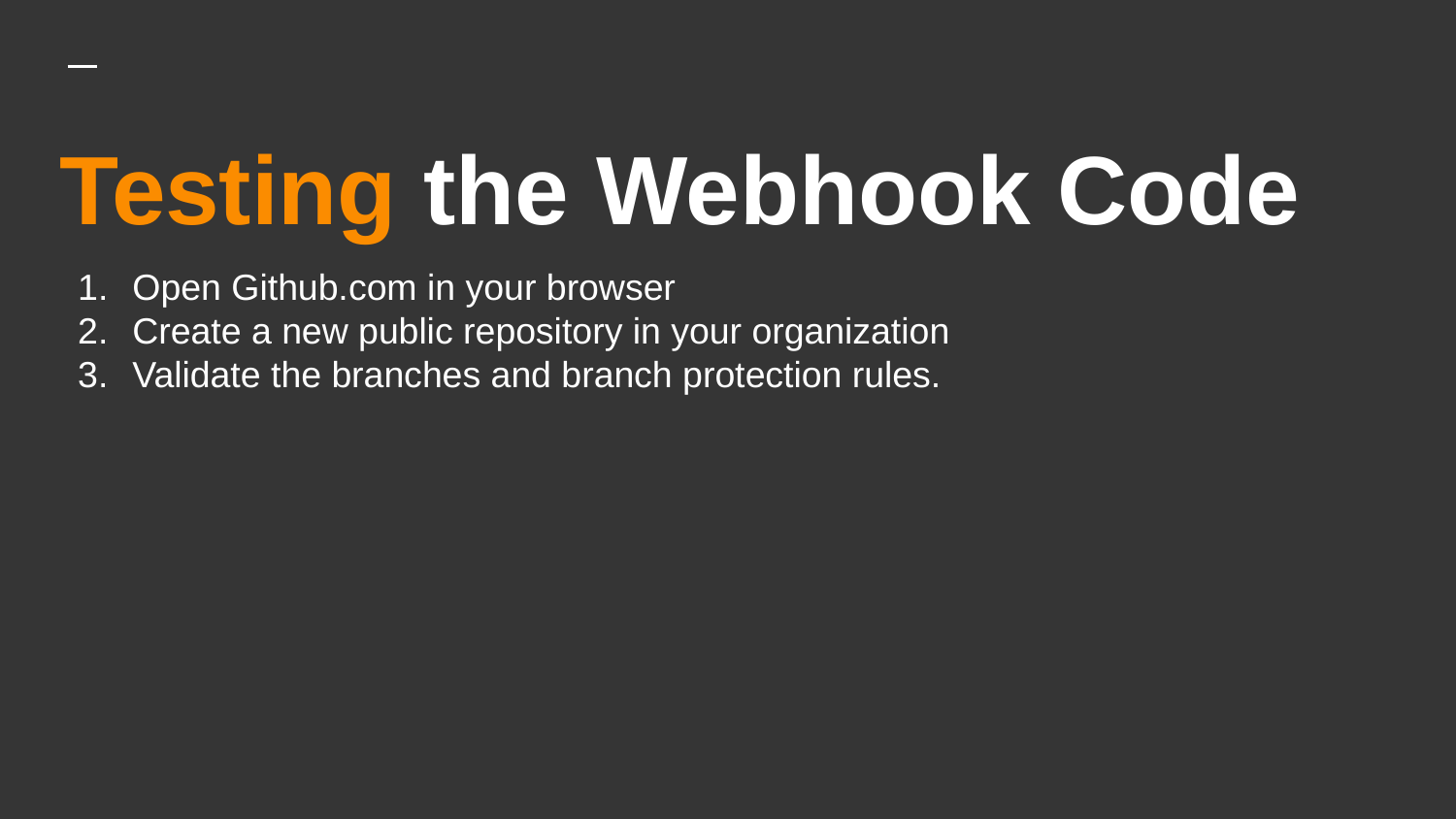

# Testing the Webhook Code
Open Github.com in your browser
Create a new public repository in your organization
Validate the branches and branch protection rules.